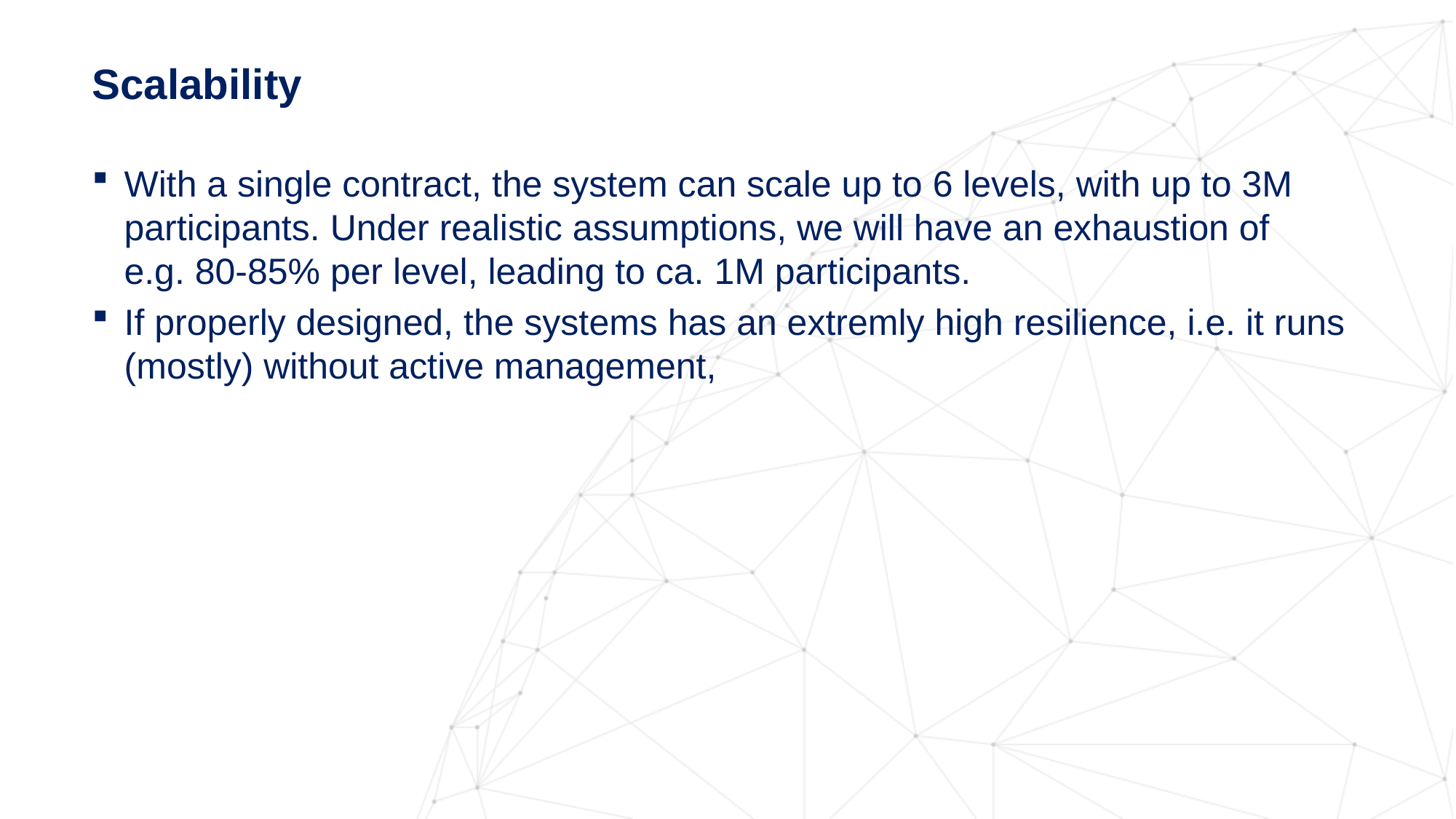

# Scalability
With a single contract, the system can scale up to 6 levels, with up to 3M participants. Under realistic assumptions, we will have an exhaustion of
e.g. 80-85% per level, leading to ca. 1M participants.
If properly designed, the systems has an extremly high resilience, i.e. it runs (mostly) without active management,